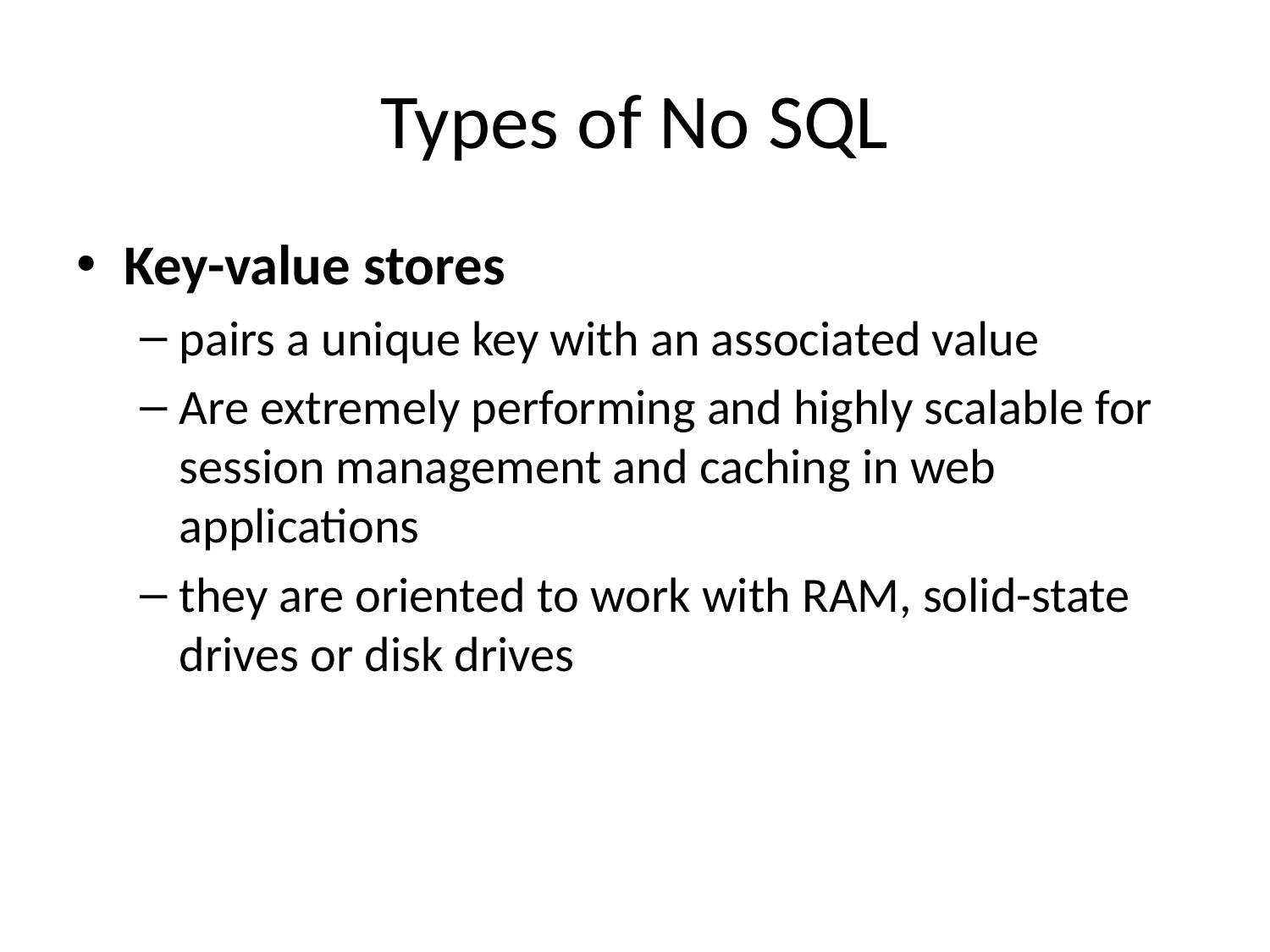

# Types of No SQL
Key-value stores
pairs a unique key with an associated value
Are extremely performing and highly scalable for session management and caching in web applications
they are oriented to work with RAM, solid-state drives or disk drives